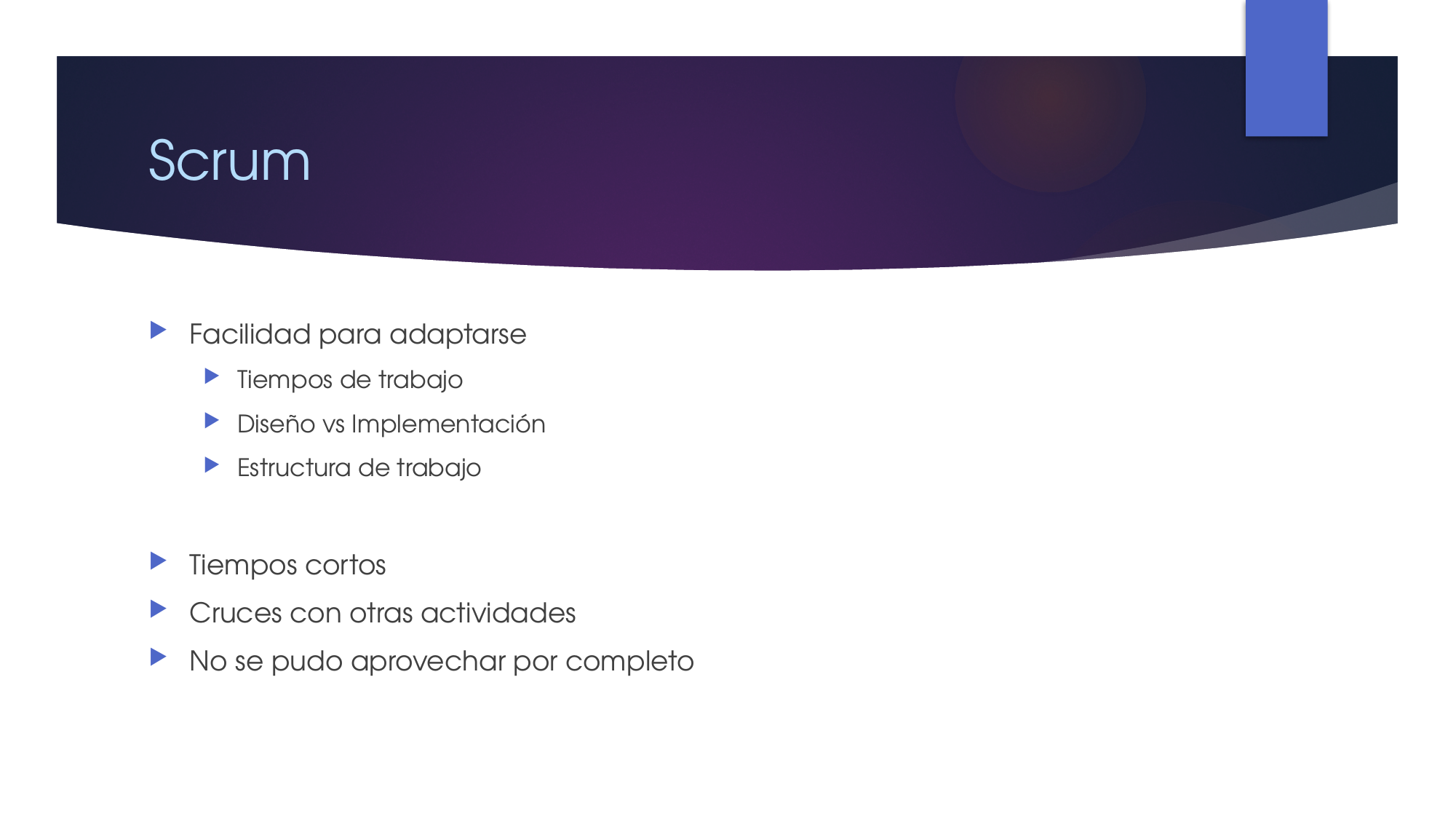

# Scrum
Facilidad para adaptarse
Tiempos de trabajo
Diseño vs Implementación
Estructura de trabajo

Tiempos cortos
Cruces con otras actividades
No se pudo aprovechar por completo